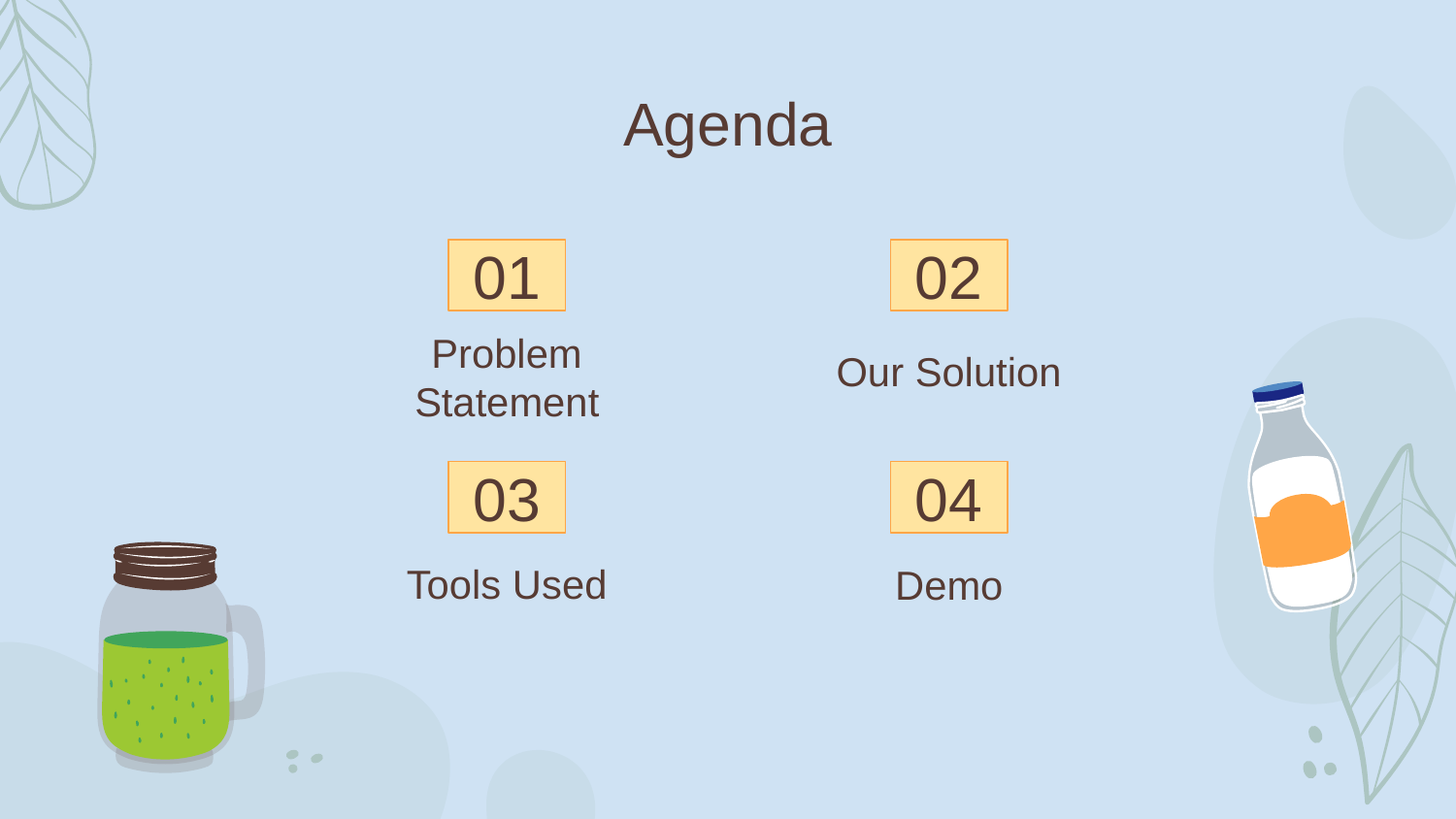

# Agenda
01
02

Our Solution
Problem Statement

04
03

Tools Used
Demo